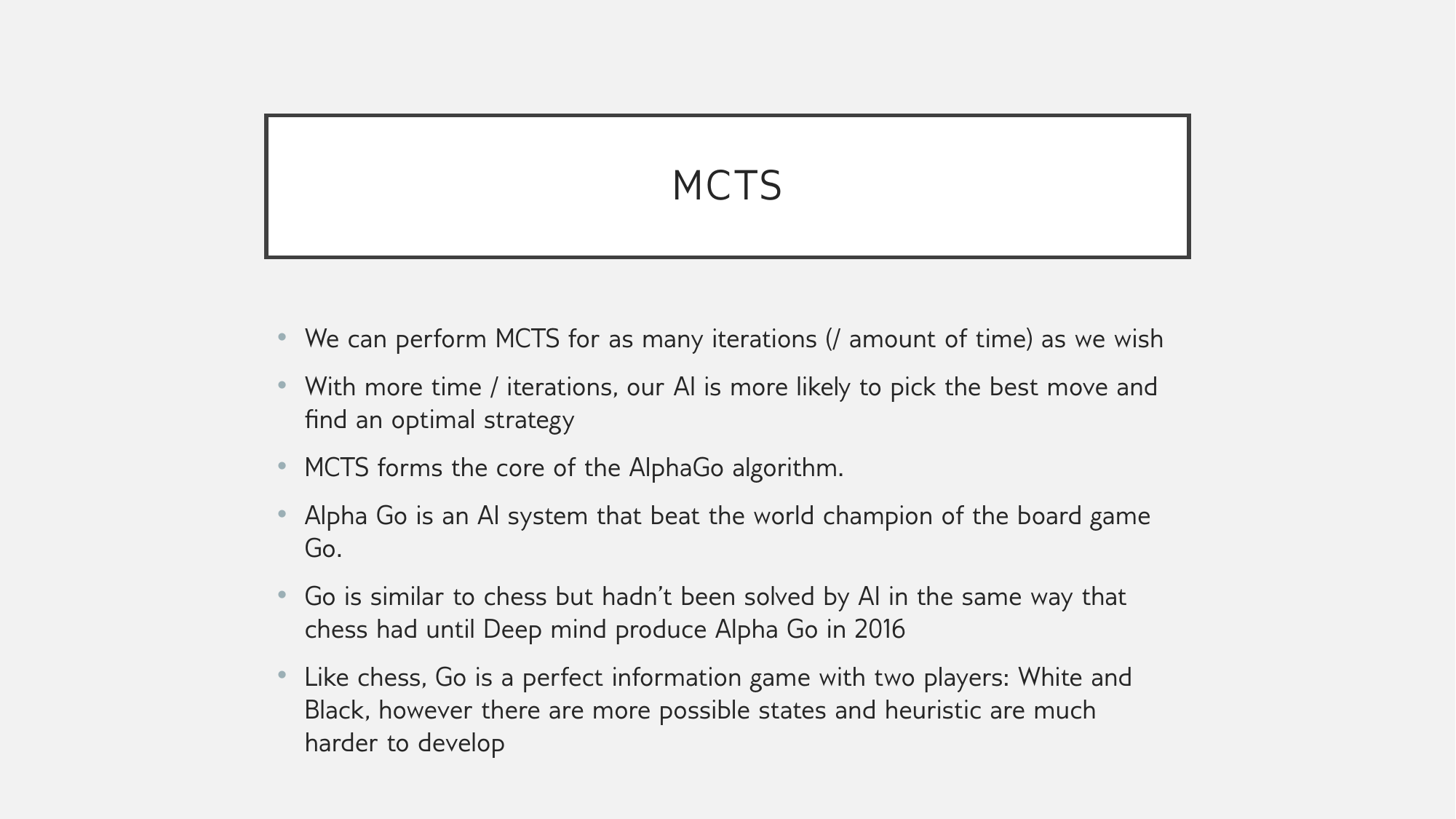

# MCTS
We can perform MCTS for as many iterations (/ amount of time) as we wish
With more time / iterations, our AI is more likely to pick the best move and find an optimal strategy
MCTS forms the core of the AlphaGo algorithm.
Alpha Go is an AI system that beat the world champion of the board game Go.
Go is similar to chess but hadn’t been solved by AI in the same way that chess had until Deep mind produce Alpha Go in 2016
Like chess, Go is a perfect information game with two players: White and Black, however there are more possible states and heuristic are much harder to develop